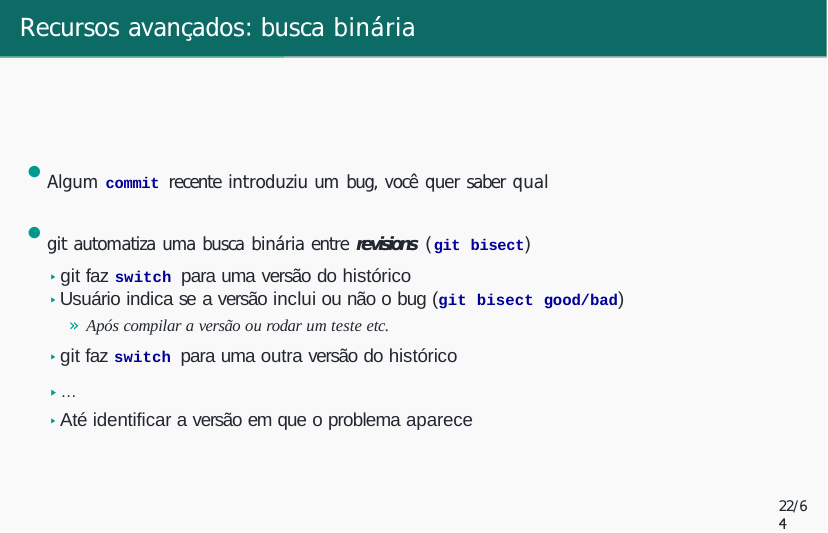

# Recursos avançados: busca binária

Algum commit recente introduziu um bug, você quer saber qual
git automatiza uma busca binária entre revisions (git bisect)
▶ git faz switch para uma versão do histórico
▶ Usuário indica se a versão inclui ou não o bug (git bisect good/bad)
» Após compilar a versão ou rodar um teste etc.
▶ git faz switch para uma outra versão do histórico
▶ …
▶ Até identificar a versão em que o problema aparece
22/64